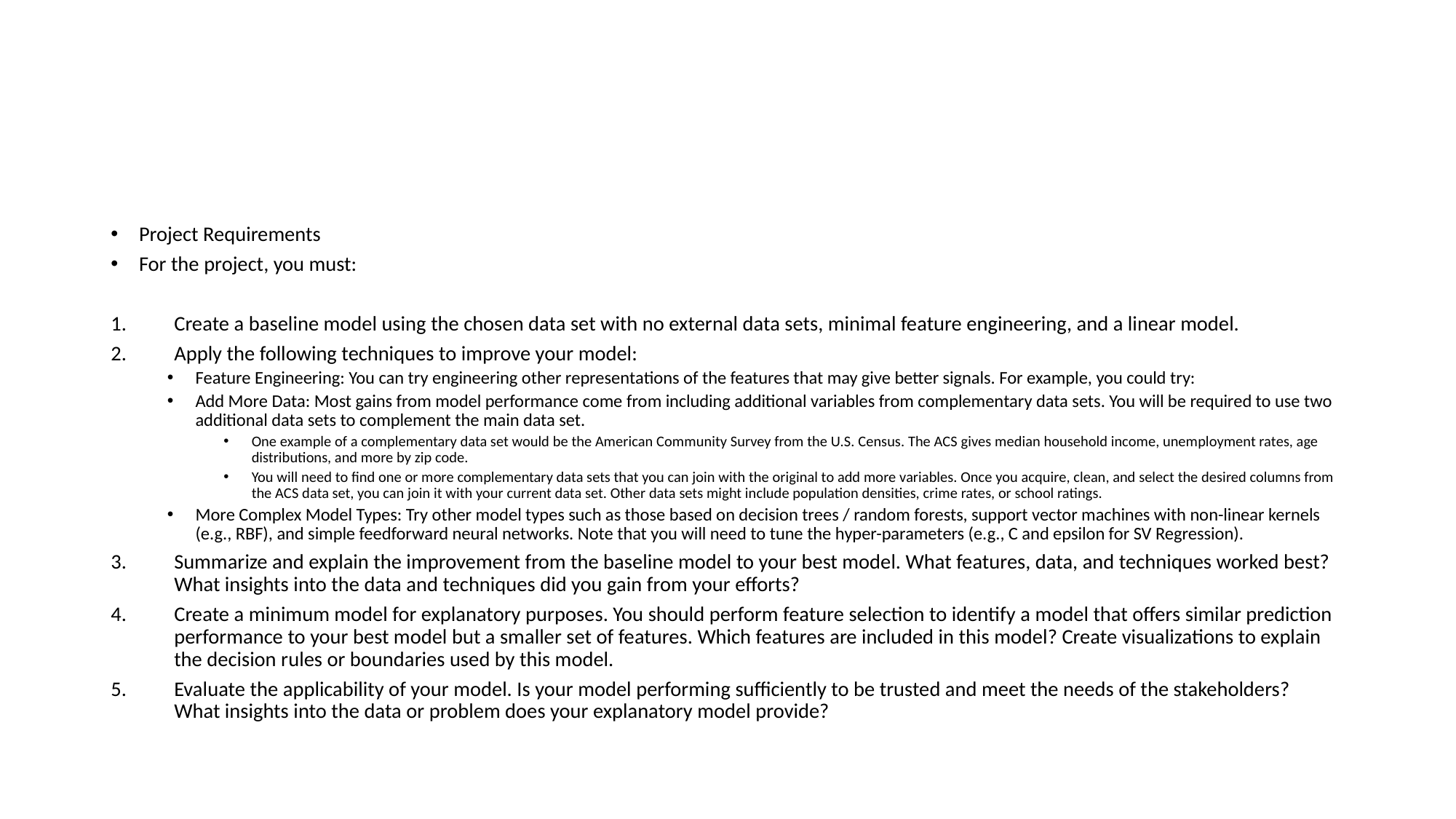

#
Project Requirements
For the project, you must:

Create a baseline model using the chosen data set with no external data sets, minimal feature engineering, and a linear model.
Apply the following techniques to improve your model:
Feature Engineering: You can try engineering other representations of the features that may give better signals. For example, you could try:
Add More Data: Most gains from model performance come from including additional variables from complementary data sets. You will be required to use two additional data sets to complement the main data set.
One example of a complementary data set would be the American Community Survey from the U.S. Census. The ACS gives median household income, unemployment rates, age distributions, and more by zip code.
You will need to find one or more complementary data sets that you can join with the original to add more variables. Once you acquire, clean, and select the desired columns from the ACS data set, you can join it with your current data set. Other data sets might include population densities, crime rates, or school ratings.
More Complex Model Types: Try other model types such as those based on decision trees / random forests, support vector machines with non-linear kernels (e.g., RBF), and simple feedforward neural networks. Note that you will need to tune the hyper-parameters (e.g., C and epsilon for SV Regression).
Summarize and explain the improvement from the baseline model to your best model. What features, data, and techniques worked best? What insights into the data and techniques did you gain from your efforts?
Create a minimum model for explanatory purposes. You should perform feature selection to identify a model that offers similar prediction performance to your best model but a smaller set of features. Which features are included in this model? Create visualizations to explain the decision rules or boundaries used by this model.
Evaluate the applicability of your model. Is your model performing sufficiently to be trusted and meet the needs of the stakeholders?  What insights into the data or problem does your explanatory model provide?